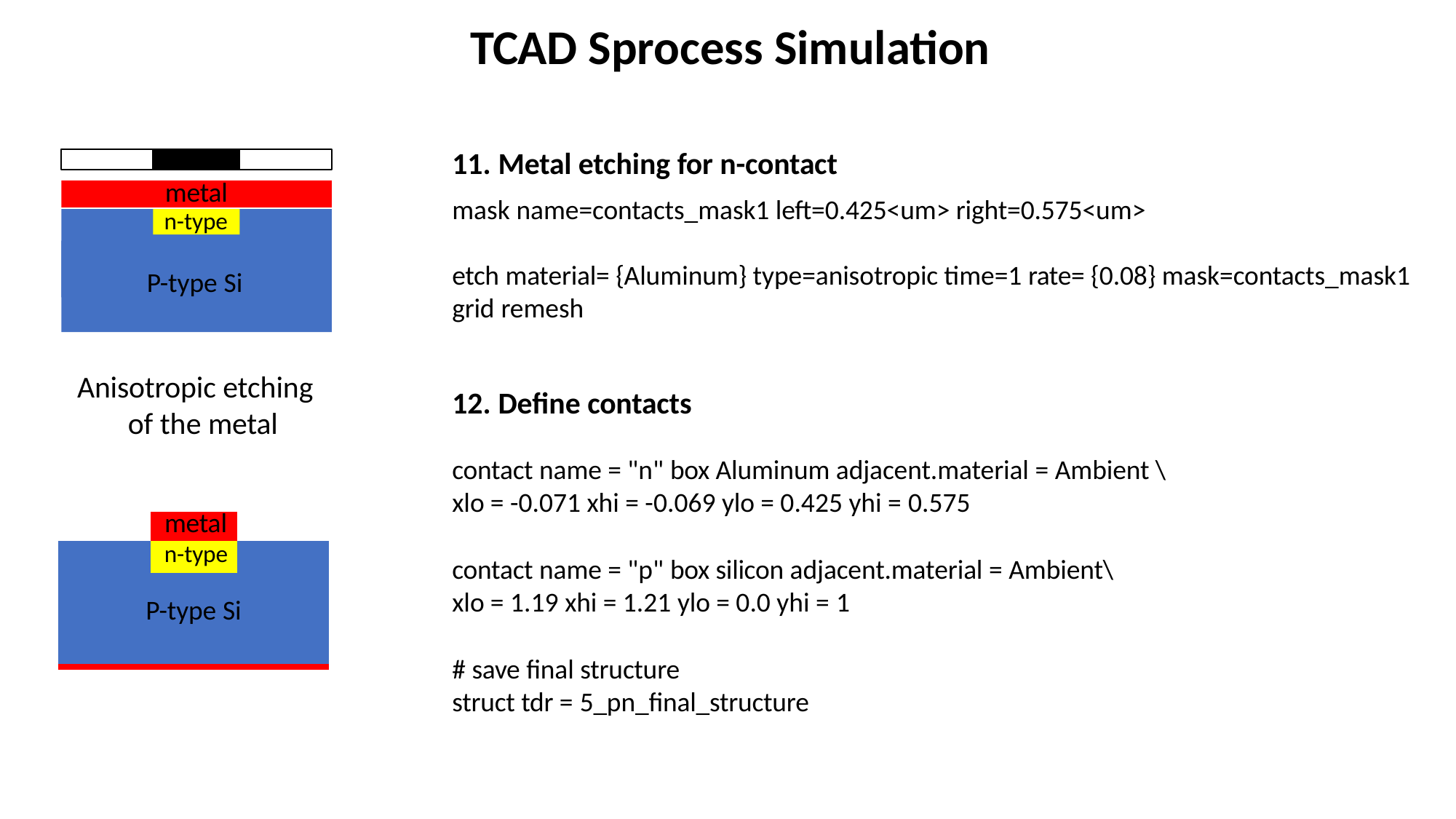

# TCAD Sprocess Simulation
11. Metal etching for n-contact
mask name=contacts_mask1 left=0.425<um> right=0.575<um>

metal

n-type
P-type Si
etch material= {Aluminum} type=anisotropic time=1 rate= {0.08} mask=contacts_mask1  grid remesh
Anisotropic etching  of the metal
12. Define contacts
contact name = "n" box Aluminum adjacent.material = Ambient \  xlo = -0.071 xhi = -0.069 ylo = 0.425 yhi = 0.575

contact name = "p" box silicon adjacent.material = Ambient\  xlo = 1.19 xhi = 1.21 ylo = 0.0 yhi = 1

# save final structure
struct tdr = 5_pn_final_structure
|  | metal |  |
| --- | --- | --- |
|  | n-type |  |
| P-type Si |  |  |